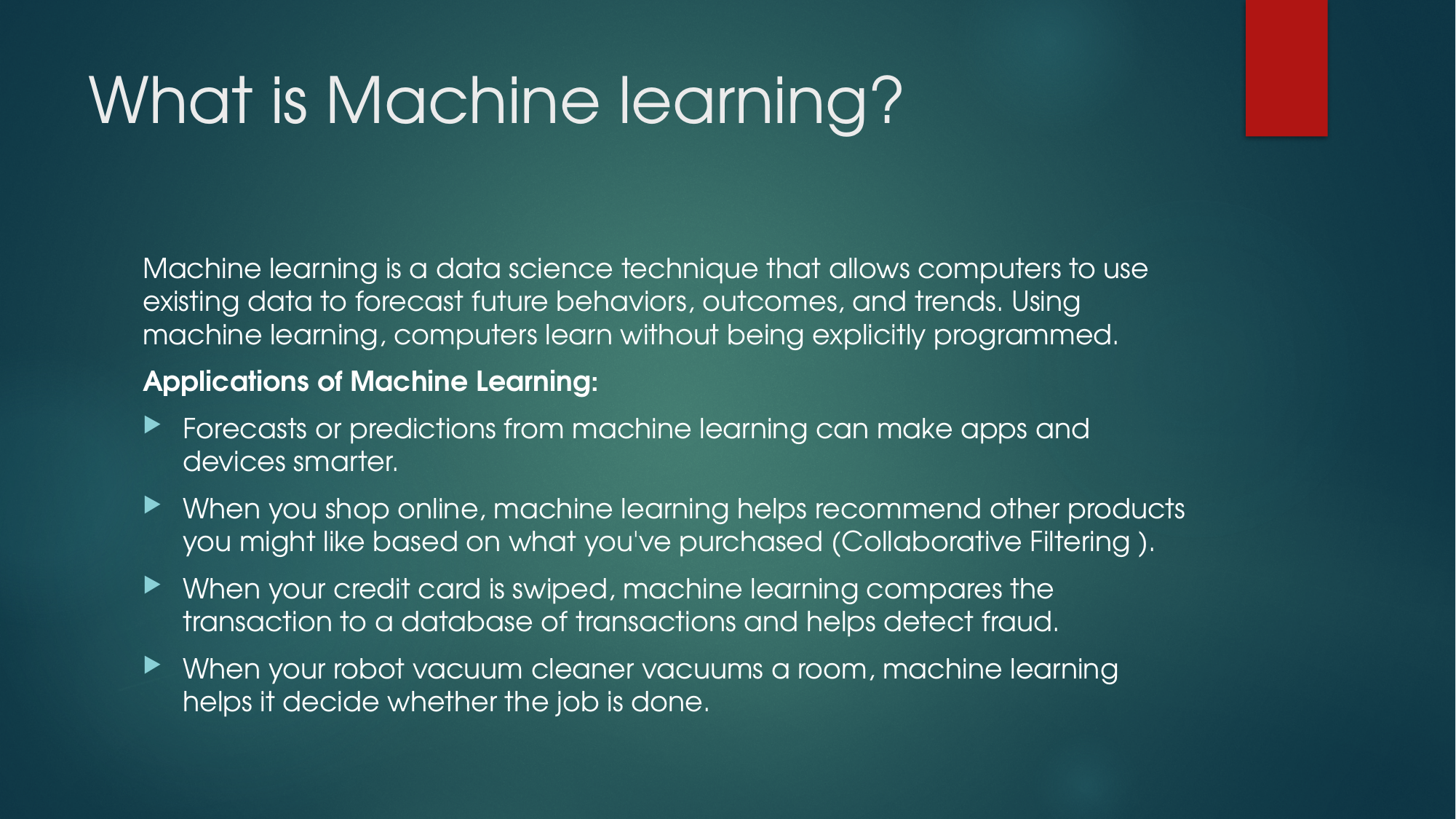

# What is Machine learning?
Machine learning is a data science technique that allows computers to use existing data to forecast future behaviors, outcomes, and trends. Using machine learning, computers learn without being explicitly programmed.
Applications of Machine Learning:
Forecasts or predictions from machine learning can make apps and devices smarter.
When you shop online, machine learning helps recommend other products you might like based on what you've purchased (Collaborative Filtering ).
When your credit card is swiped, machine learning compares the transaction to a database of transactions and helps detect fraud.
When your robot vacuum cleaner vacuums a room, machine learning helps it decide whether the job is done.